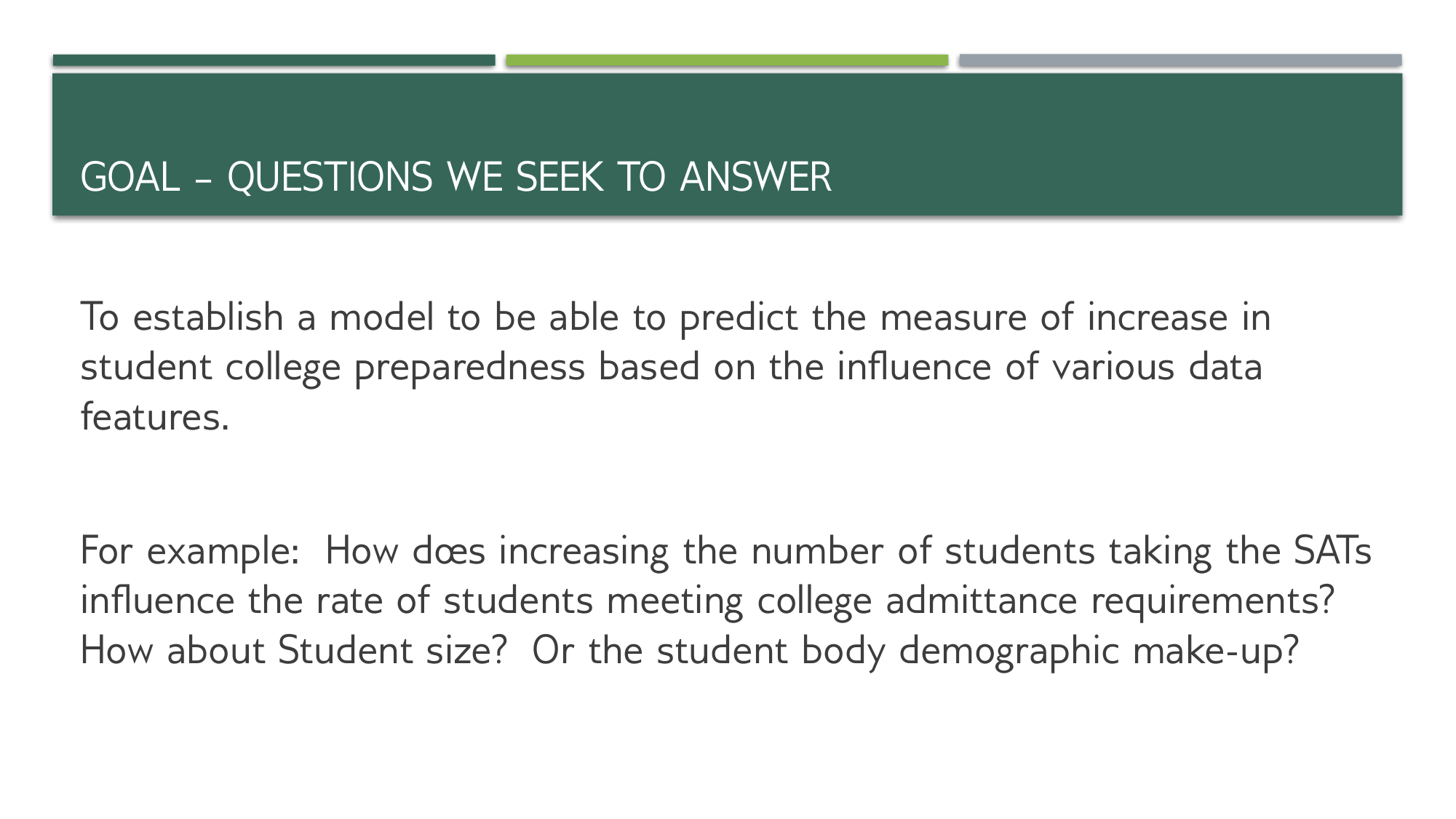

# Goal – Questions we seek to answer
To establish a model to be able to predict the measure of increase in student college preparedness based on the influence of various data features.

For example:  How does increasing the number of students taking the SATs influence the rate of students meeting college admittance requirements?  How about Student size?  Or the student body demographic make-up?